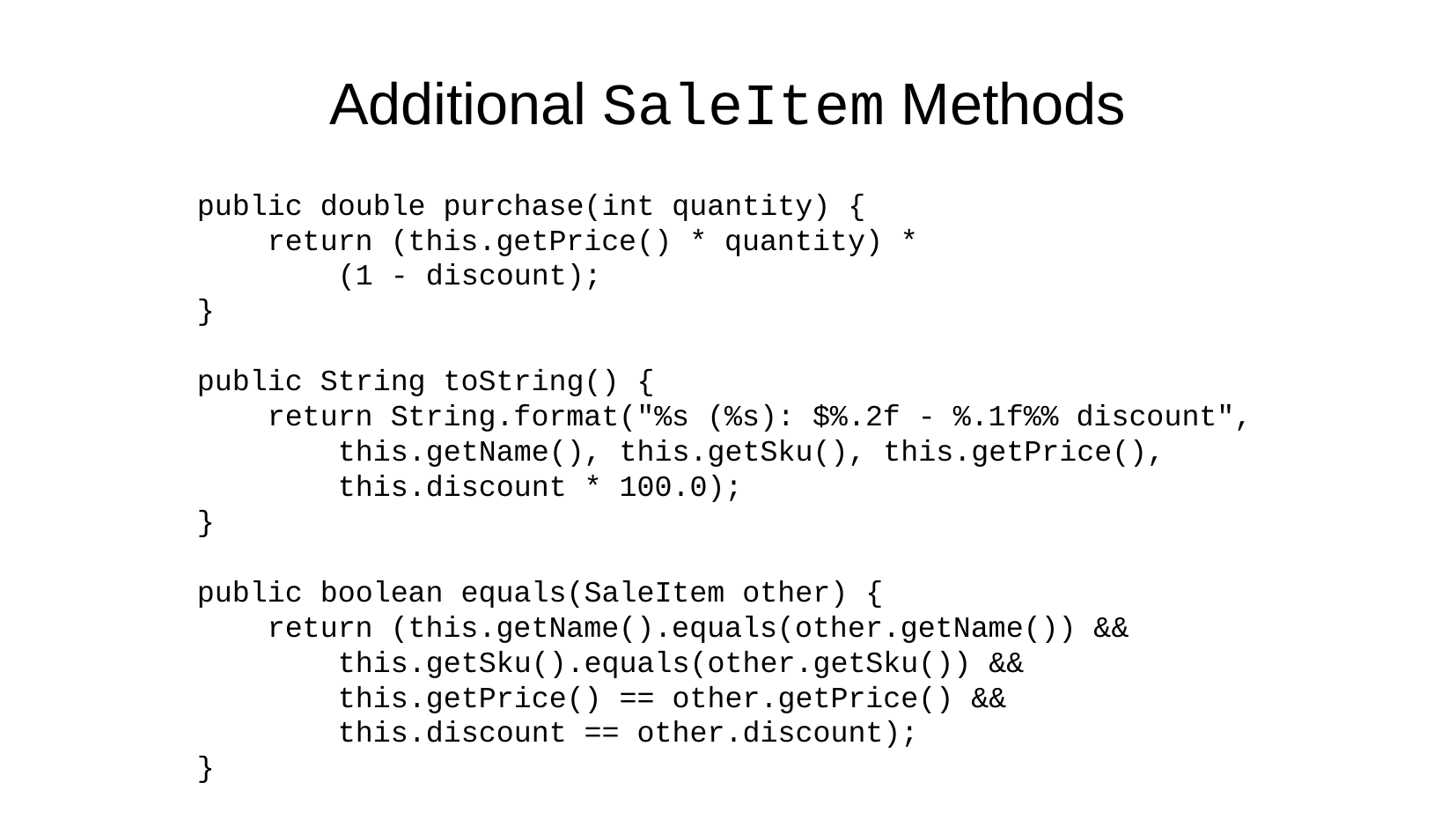

Additional SaleItem Methods
public double purchase(int quantity) {
    return (this.getPrice() * quantity) *
        (1 - discount);
}

public String toString() {
    return String.format("%s (%s): $%.2f - %.1f%% discount",
        this.getName(), this.getSku(), this.getPrice(),
        this.discount * 100.0);
}

public boolean equals(SaleItem other) {
    return (this.getName().equals(other.getName()) &&
        this.getSku().equals(other.getSku()) &&
        this.getPrice() == other.getPrice() &&
        this.discount == other.discount);
}